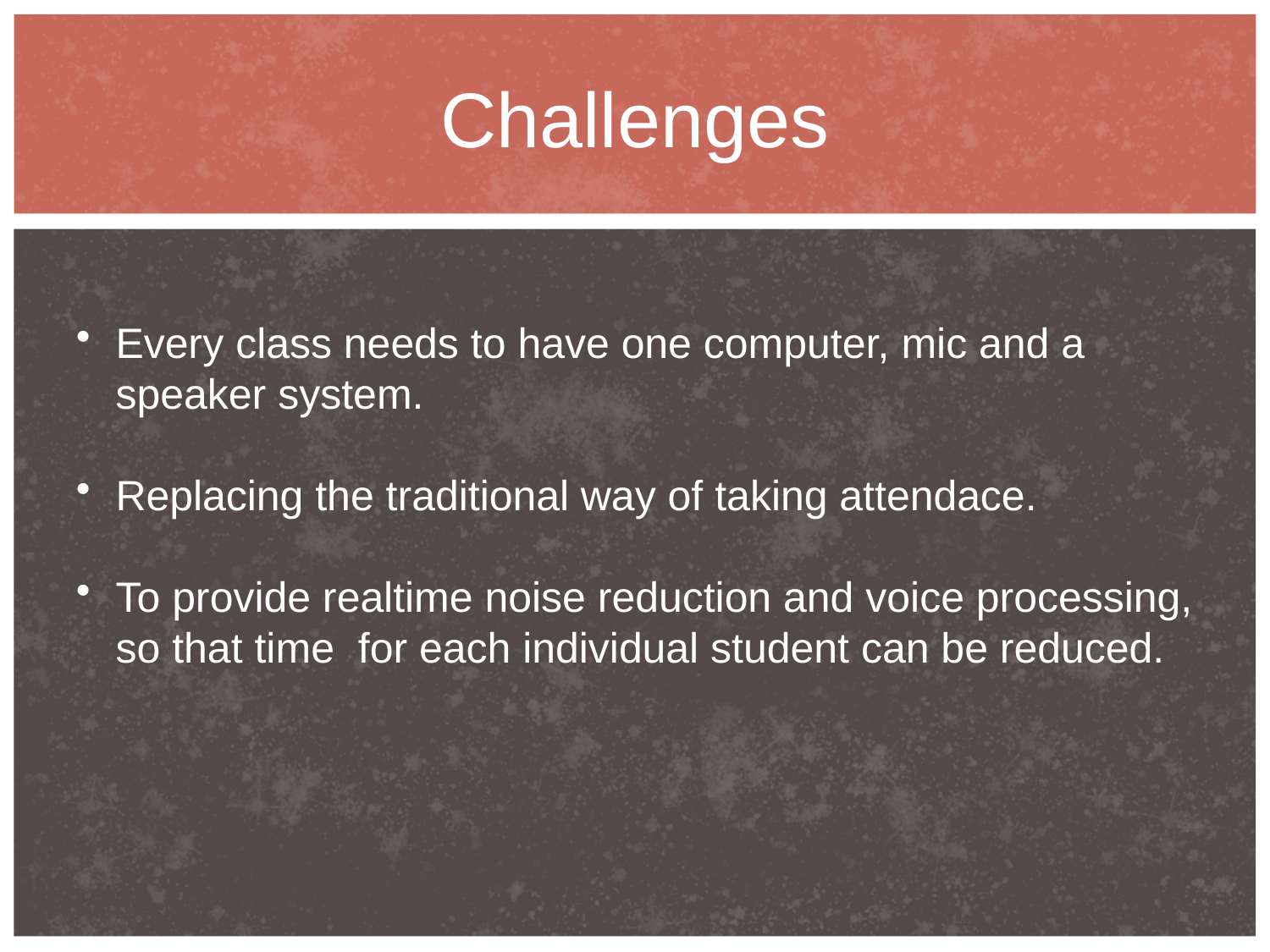

# Challenges

Every class needs to have one computer, mic and a speaker system.

Replacing the traditional way of taking attendace.

To provide realtime noise reduction and voice processing, so that time  for each individual student can be reduced.